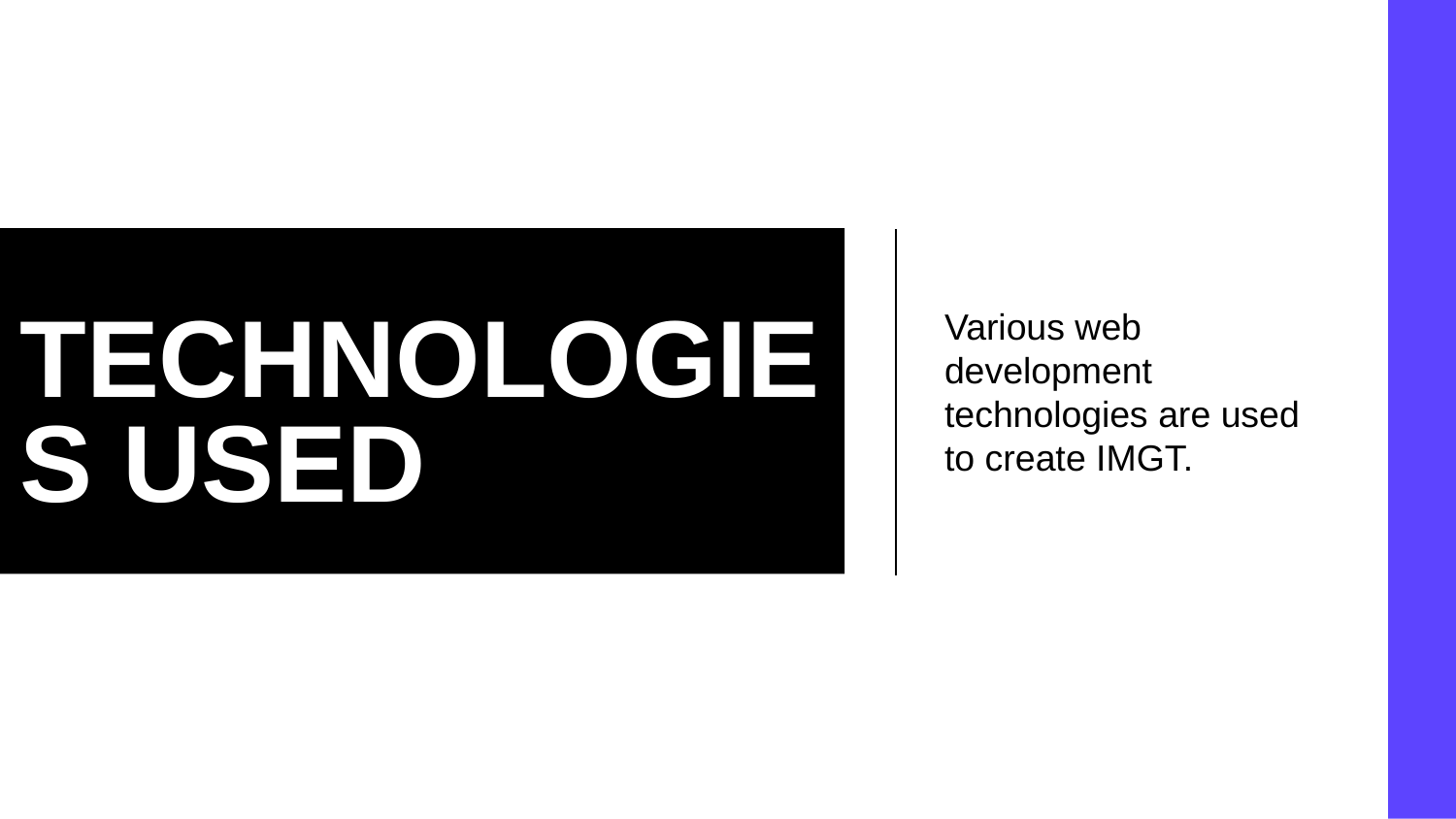

Various web development technologies are used to create IMGT.
# TECHNOLOGIES USED